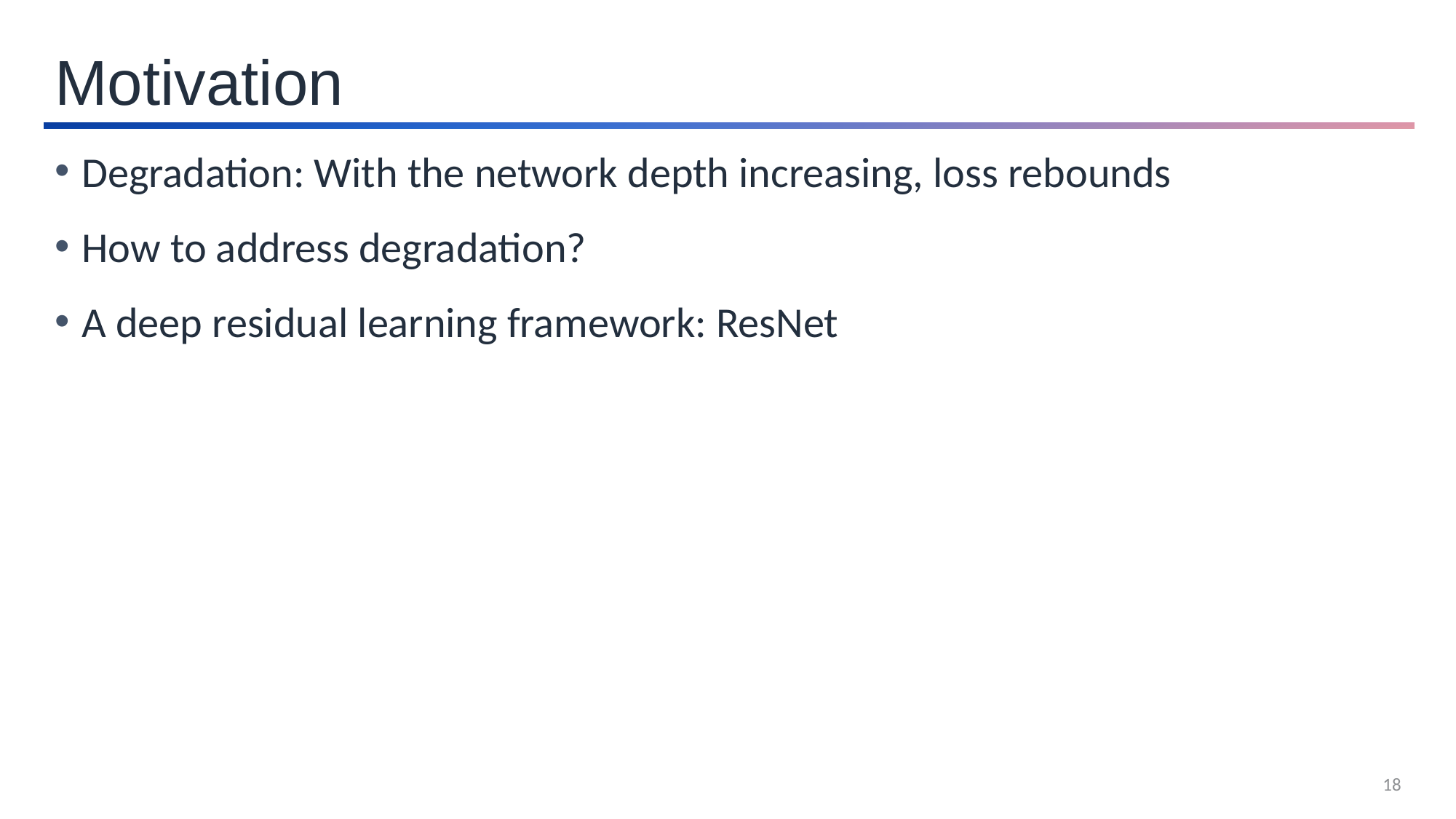

Motivation
Degradation: With the network depth increasing, loss rebounds
How to address degradation?
A deep residual learning framework: ResNet
18